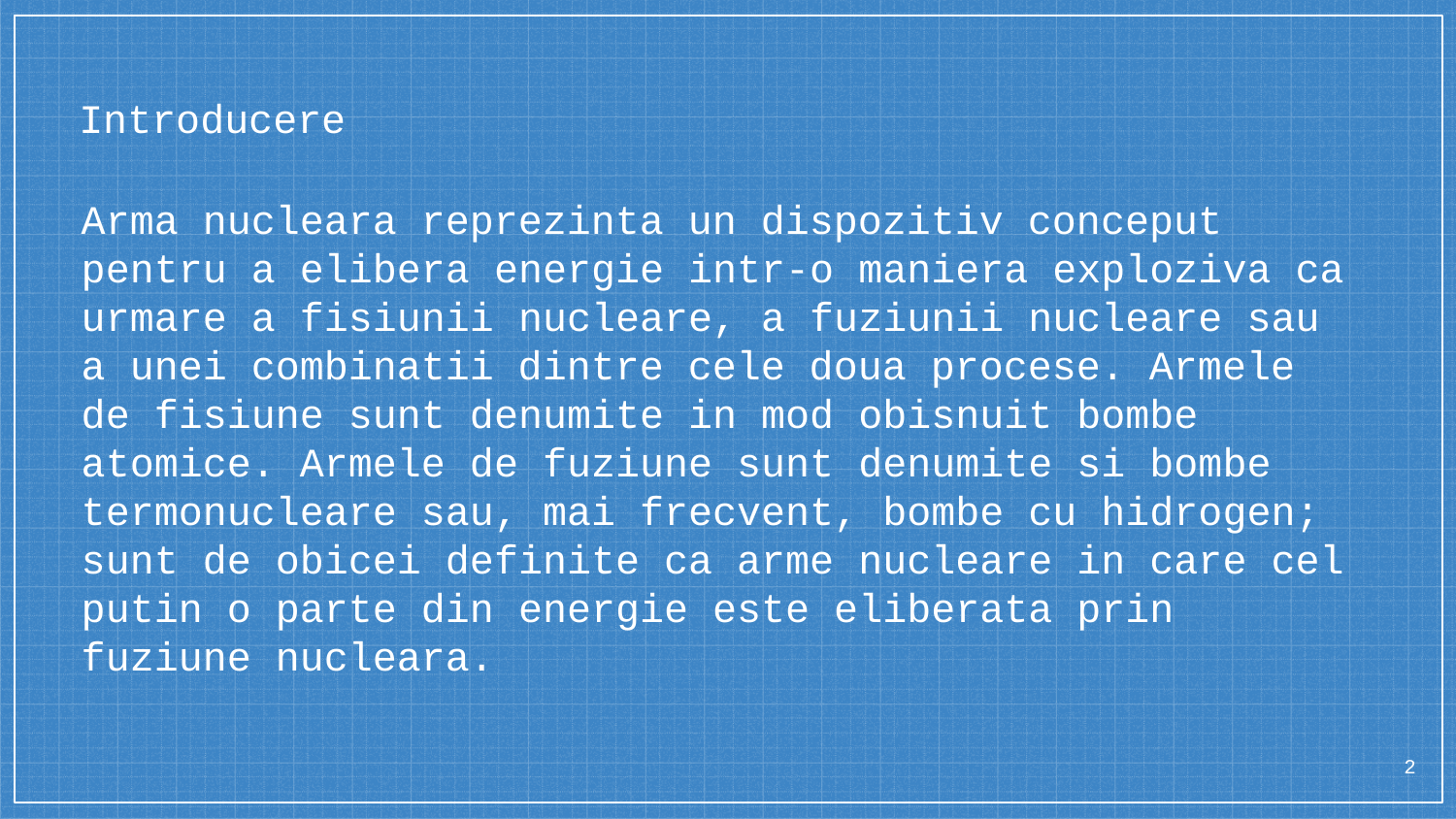

# Introducere
Arma nucleara reprezinta un dispozitiv conceput pentru a elibera energie intr-o maniera exploziva ca urmare a fisiunii nucleare, a fuziunii nucleare sau a unei combinatii dintre cele doua procese. Armele de fisiune sunt denumite in mod obisnuit bombe atomice. Armele de fuziune sunt denumite si bombe termonucleare sau, mai frecvent, bombe cu hidrogen; sunt de obicei definite ca arme nucleare in care cel putin o parte din energie este eliberata prin fuziune nucleara.
2